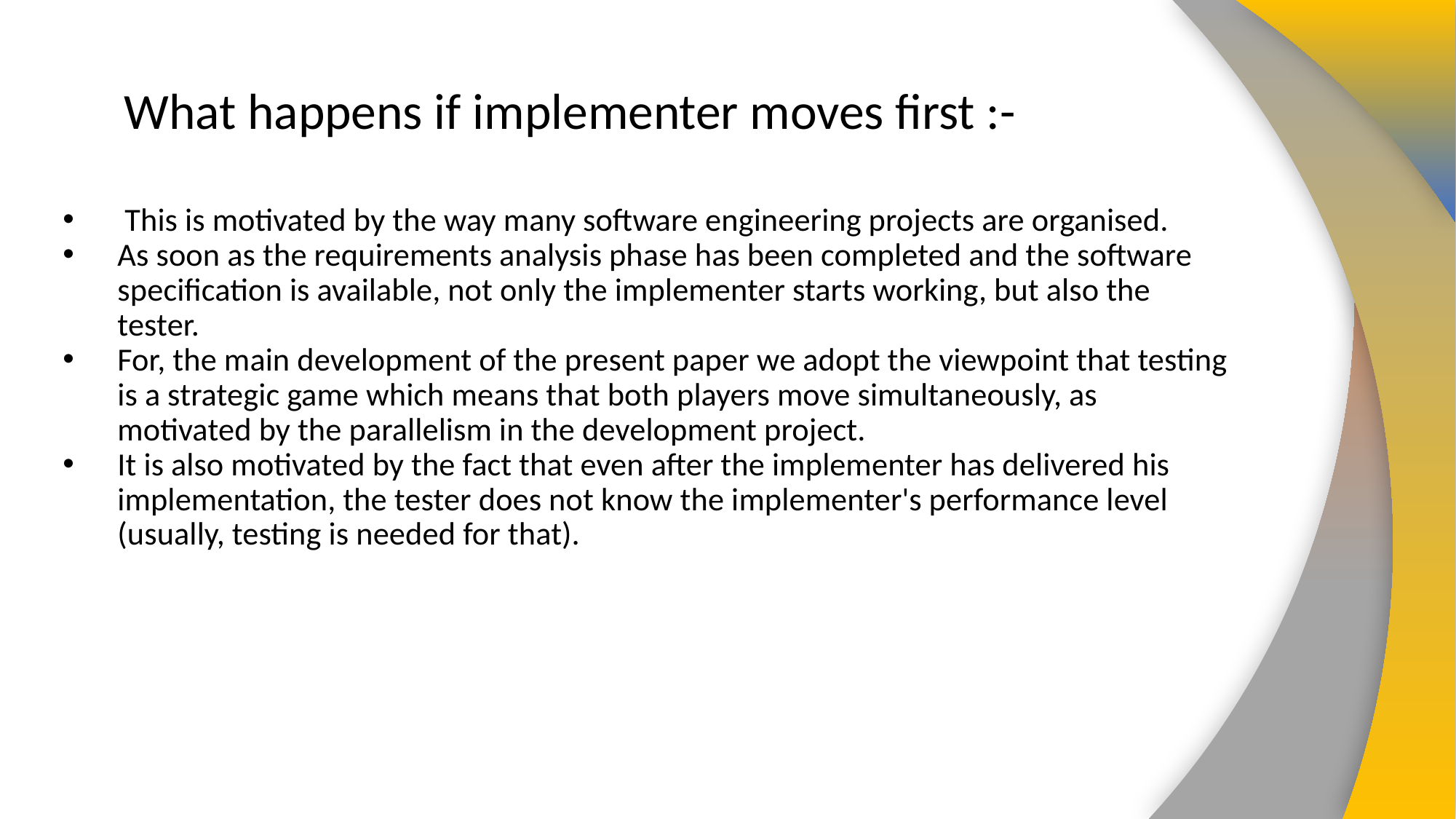

.

# What happens if implementer moves first :-
 This is motivated by the way many software engineering projects are organised.
As soon as the requirements analysis phase has been completed and the software specification is available, not only the implementer starts working, but also the tester.
For, the main development of the present paper we adopt the viewpoint that testing is a strategic game which means that both players move simultaneously, as motivated by the parallelism in the development project.
It is also motivated by the fact that even after the implementer has delivered his implementation, the tester does not know the implementer's performance level (usually, testing is needed for that).

10